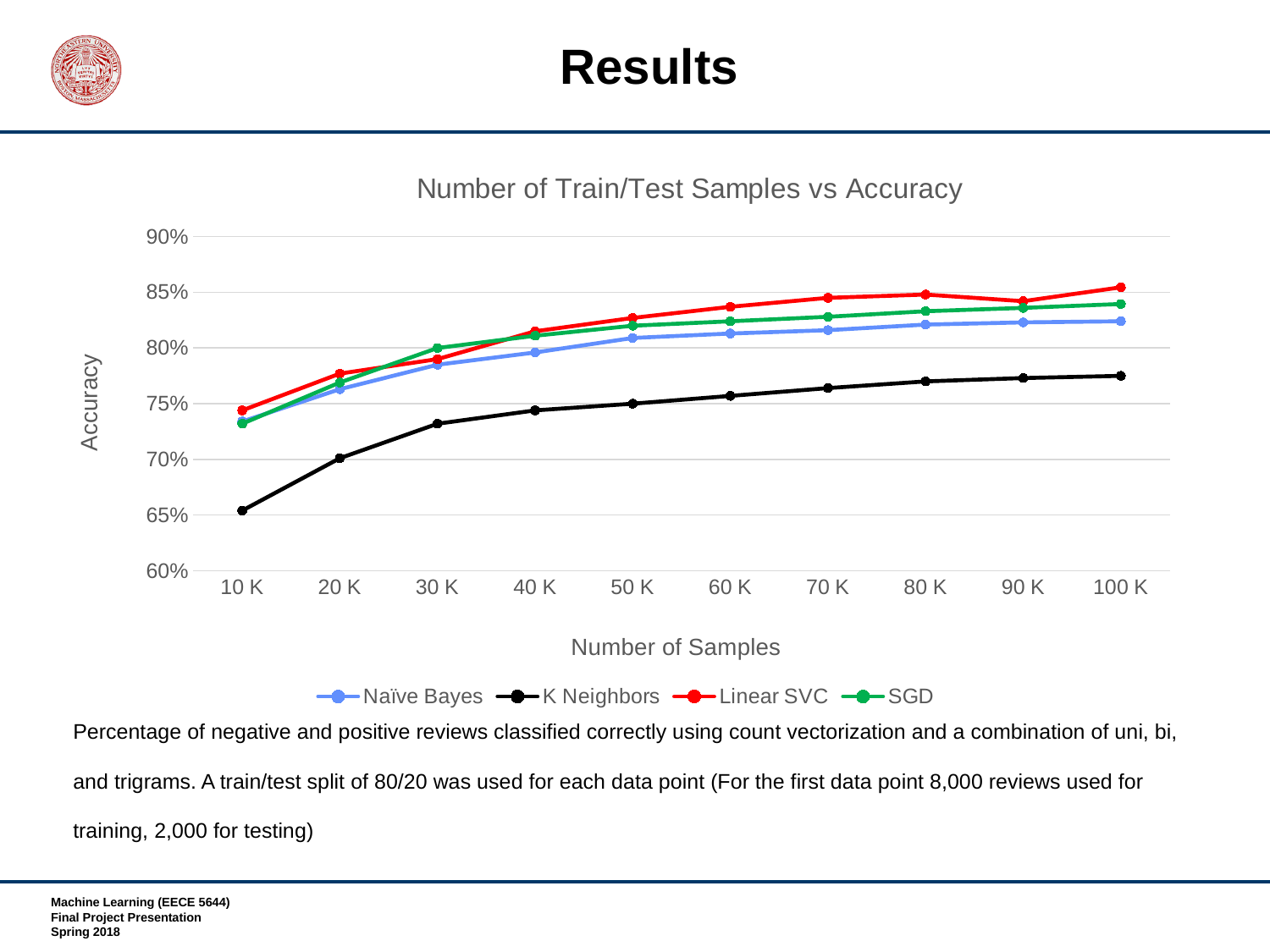

Results

### Chart:  Number of Train/Test Samples vs Accuracy

| Category | Naïve Bayes | K Neighbors | Linear SVC | SGD |
|---|---|---|---|---|
| 10 K | 0.734 | 0.654 | 0.744 | 0.732 |
| 20 K | 0.763 | 0.701 | 0.777 | 0.769 |
| 30 K | 0.785 | 0.732 | 0.79 | 0.8 |
| 40 K | 0.796 | 0.744 | 0.815 | 0.811 |
| 50 K | 0.809 | 0.75 | 0.827 | 0.82 |
| 60 K | 0.813 | 0.757 | 0.837 | 0.824 |
| 70 K | 0.816 | 0.764 | 0.845 | 0.828 |
| 80 K | 0.821 | 0.77 | 0.848 | 0.833 |
| 90 K | 0.823 | 0.773 | 0.842 | 0.836 |
| 100 K | 0.824 | 0.775 | 0.8545 | 0.8395 |
Percentage of negative and positive reviews classified correctly using count vectorization and a combination of uni, bi, and trigrams. A train/test split of 80/20 was used for each data point (For the first data point 8,000 reviews used for training, 2,000 for testing)